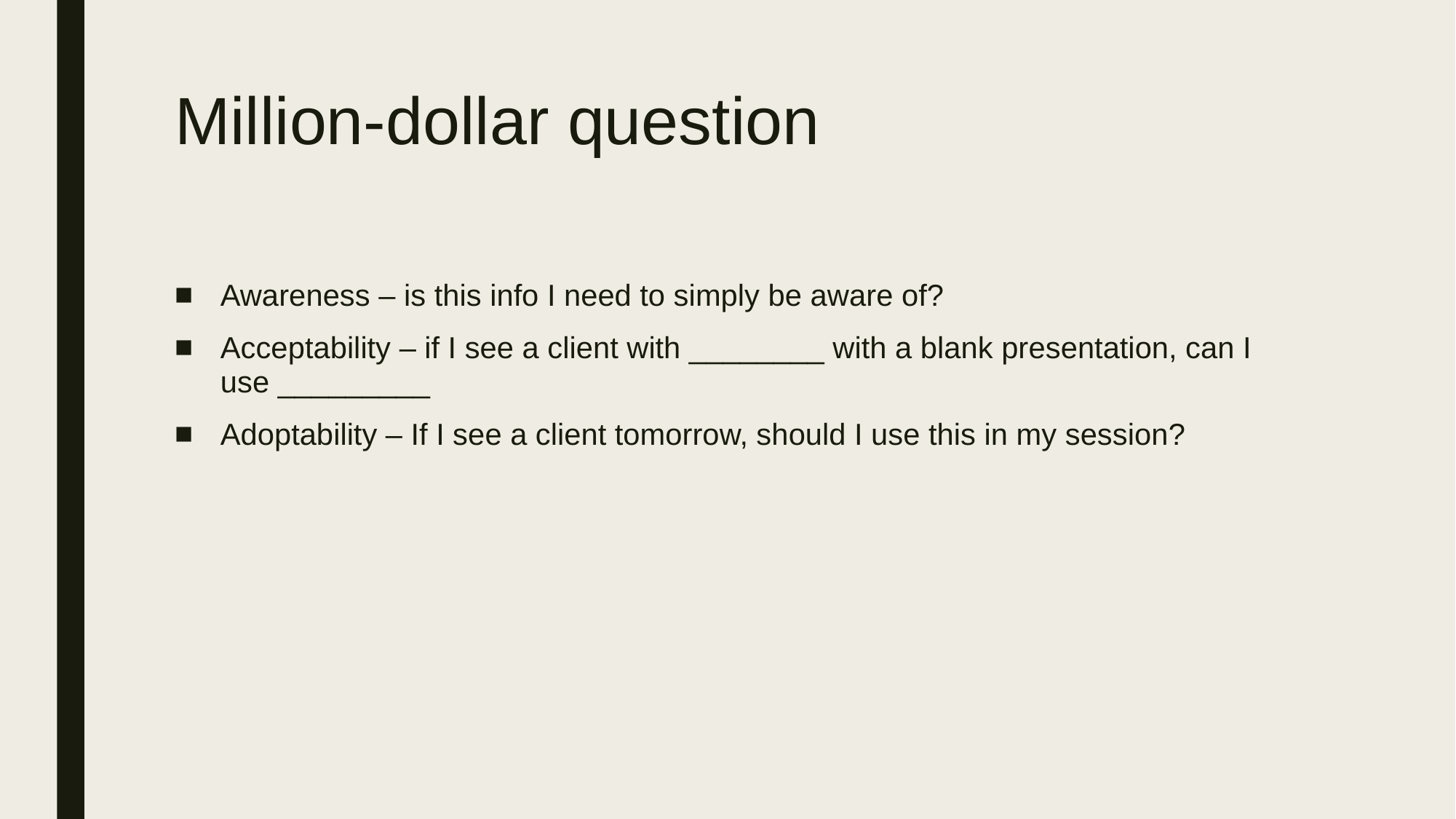

# Million-dollar question
Awareness – is this info I need to simply be aware of?
Acceptability – if I see a client with ________ with a blank presentation, can I use _________
Adoptability – If I see a client tomorrow, should I use this in my session?